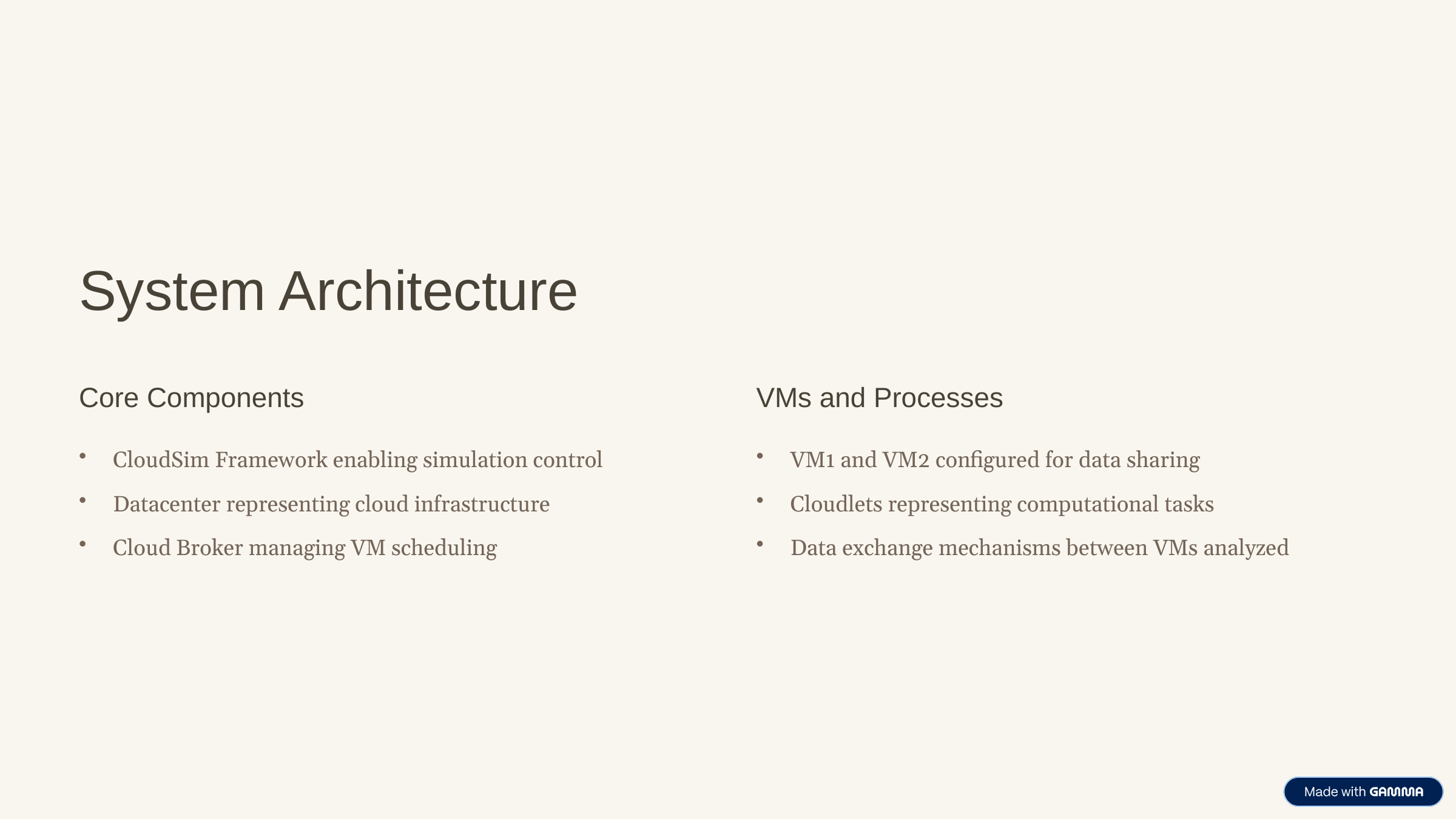

System Architecture
Core Components
VMs and Processes
CloudSim Framework enabling simulation control
VM1 and VM2 configured for data sharing
Datacenter representing cloud infrastructure
Cloudlets representing computational tasks
Cloud Broker managing VM scheduling
Data exchange mechanisms between VMs analyzed